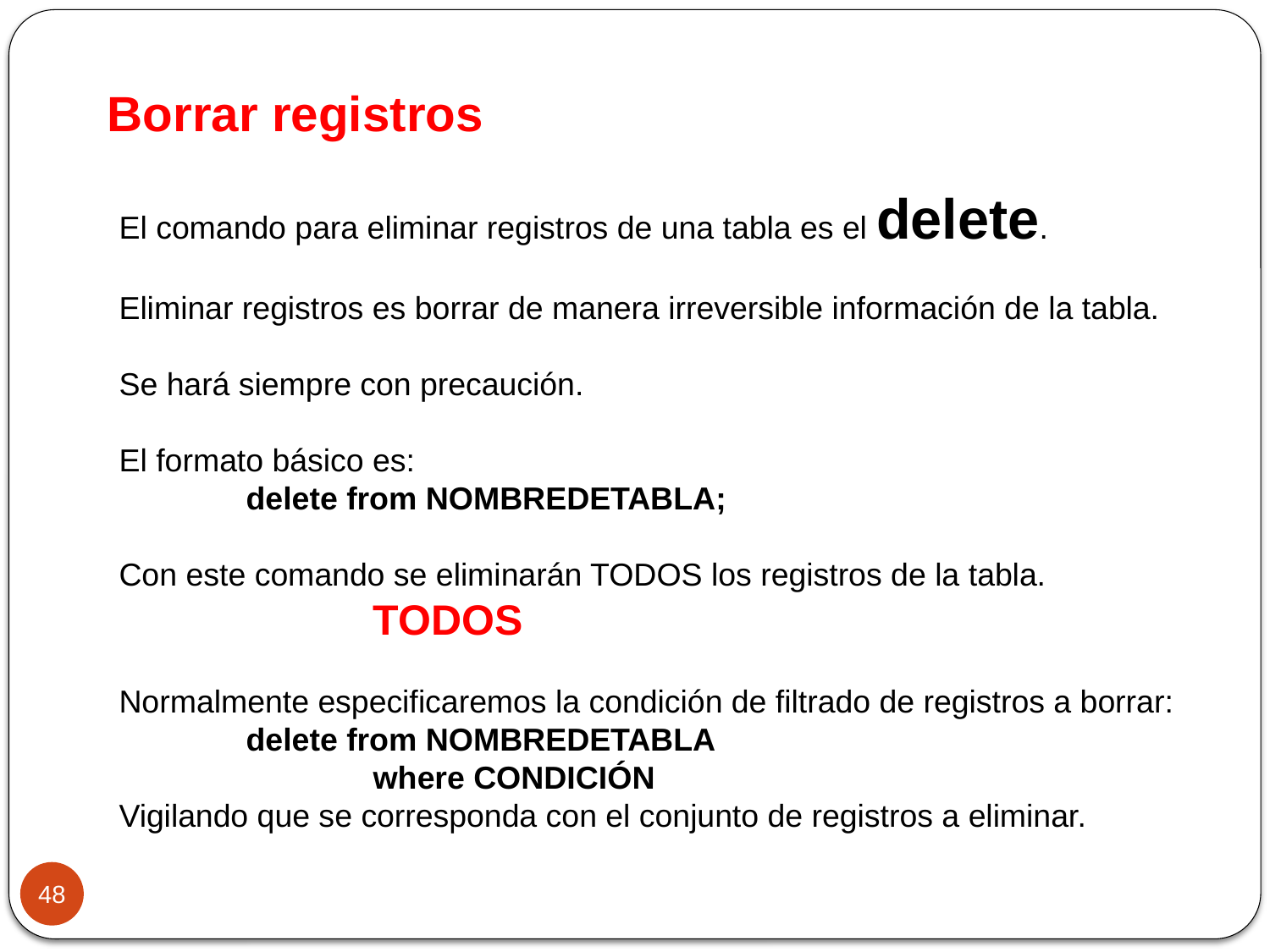

Borrar registros
El comando para eliminar registros de una tabla es el delete.

Eliminar registros es borrar de manera irreversible información de la tabla.

Se hará siempre con precaución.

El formato básico es:
delete from NOMBREDETABLA;

Con este comando se eliminarán TODOS los registros de la tabla.
		TODOS

Normalmente especificaremos la condición de filtrado de registros a borrar:
delete from NOMBREDETABLA
	where CONDICIÓN
Vigilando que se corresponda con el conjunto de registros a eliminar.
48